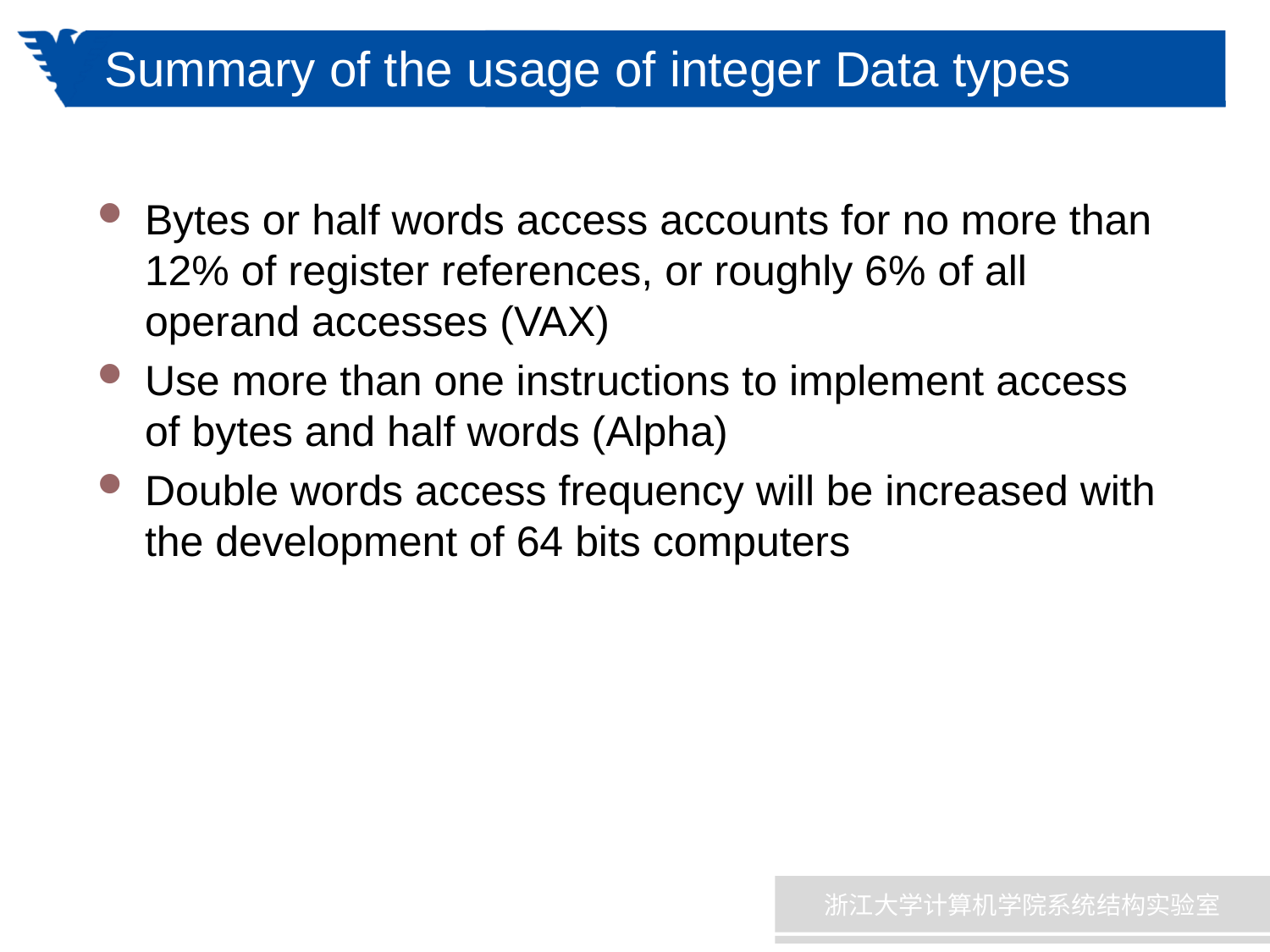

# Summary of the usage of integer Data types
Bytes or half words access accounts for no more than 12% of register references, or roughly 6% of all operand accesses (VAX)
Use more than one instructions to implement access of bytes and half words (Alpha)
Double words access frequency will be increased with the development of 64 bits computers